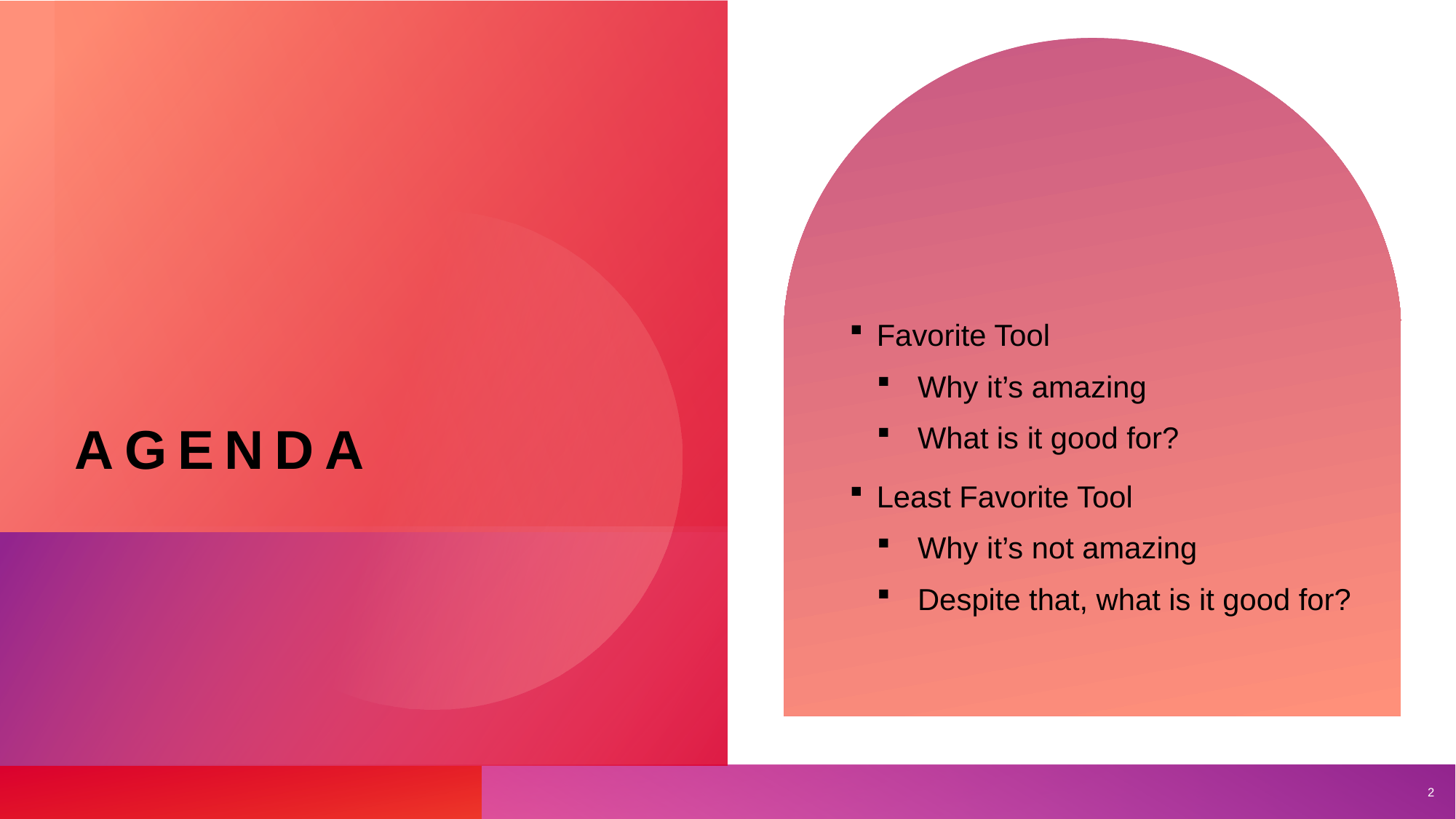

# agenda
Favorite Tool
Why it’s amazing
What is it good for?
Least Favorite Tool
Why it’s not amazing
Despite that, what is it good for?
2